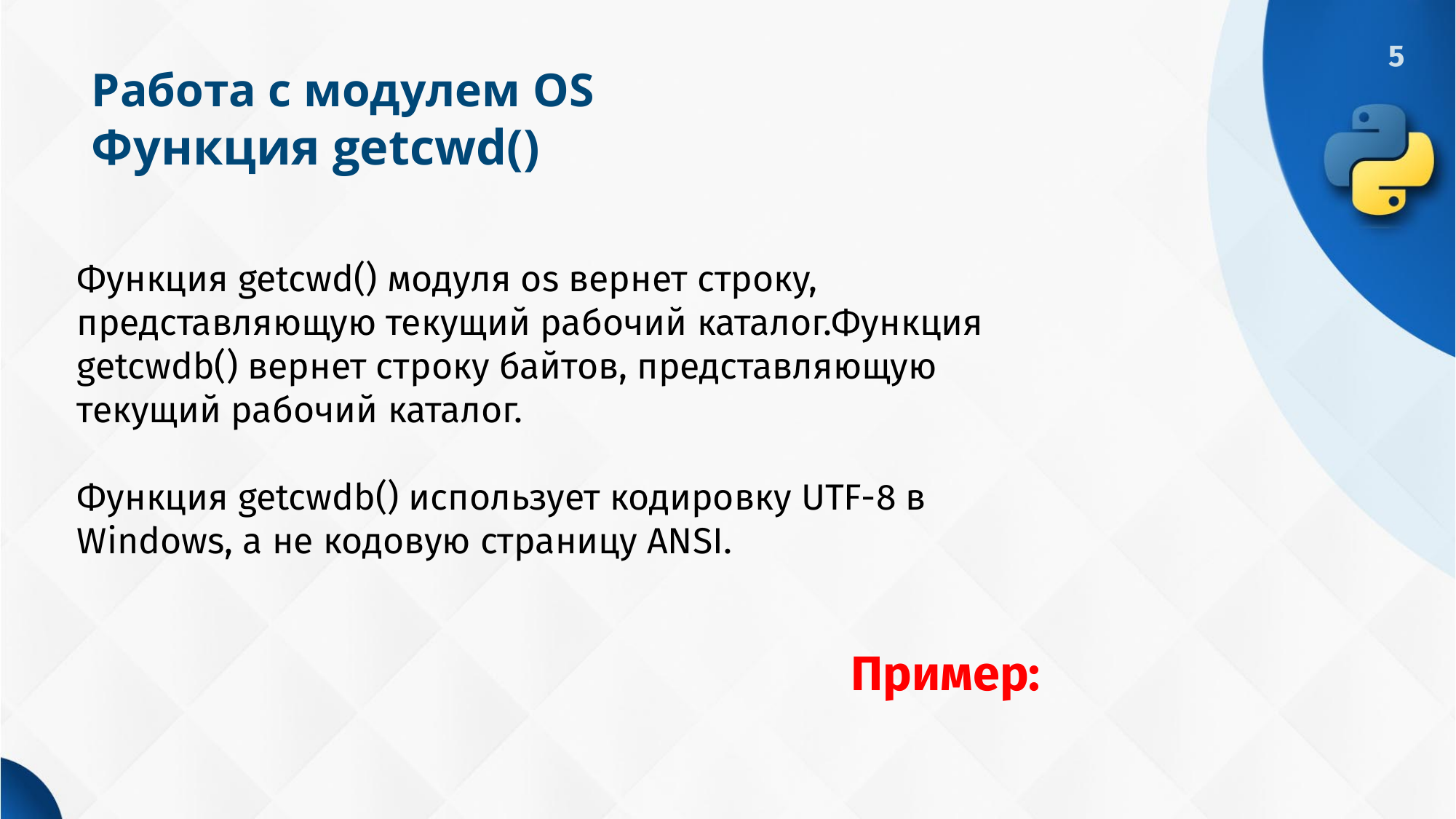

# Работа с модулем OS Функция getcwd()
Функция getcwd() модуля os вернет строку, представляющую текущий рабочий каталог.Функция getcwdb() вернет строку байтов, представляющую текущий рабочий каталог.

Функция getcwdb() использует кодировку UTF-8 в Windows, а не кодовую страницу ANSI.

Пример: